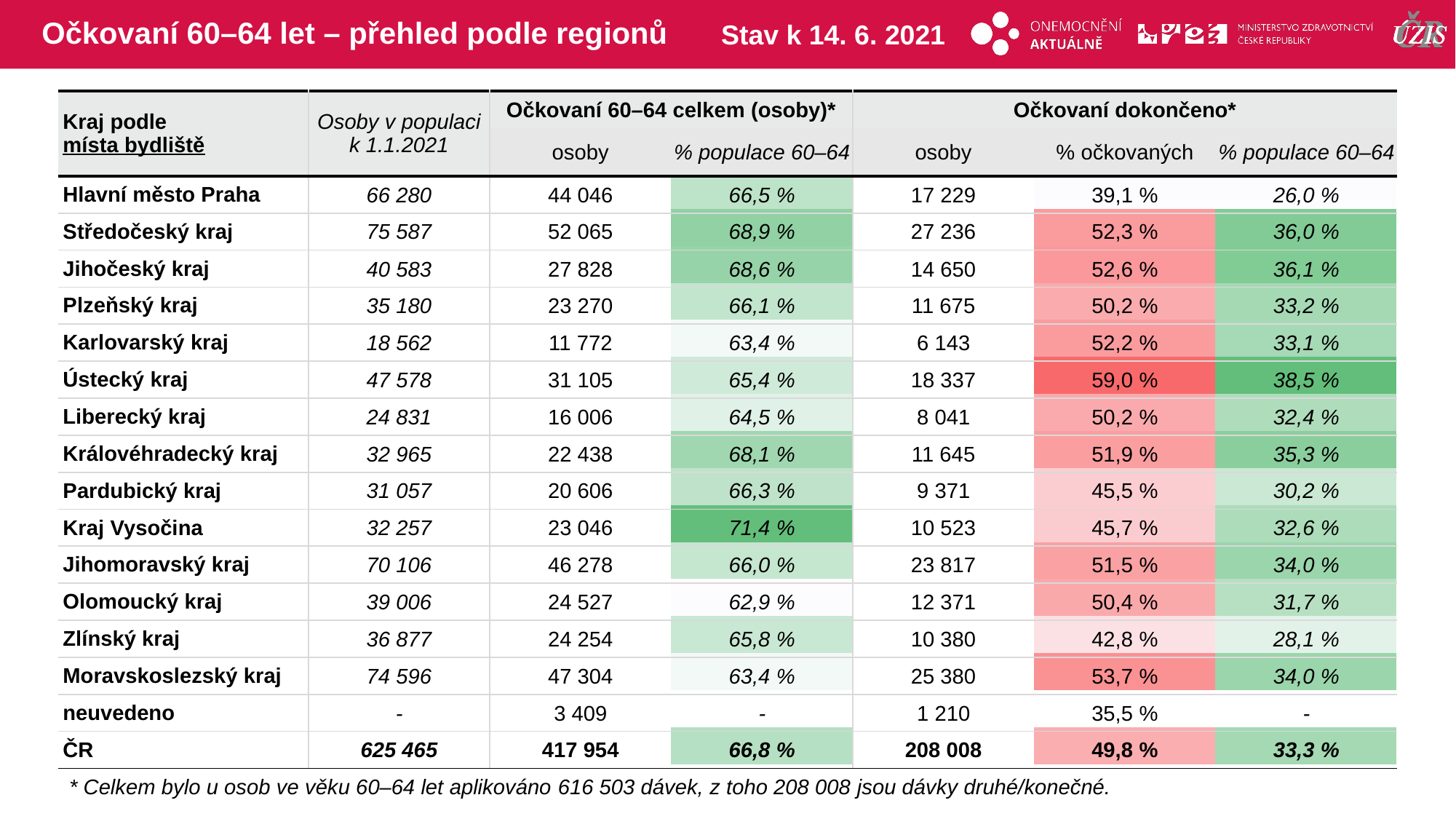

# Očkovaní 60–64 let – přehled podle regionů
Stav k 14. 6. 2021
| Kraj podle místa bydliště | Osoby v populaci k 1.1.2021 | Očkovaní 60–64 celkem (osoby)\* |  | Očkovaní dokončeno\* |  |  |
| --- | --- | --- | --- | --- | --- | --- |
|  |  | osoby | % populace 60–64 | osoby | % očkovaných | % populace 60–64 |
| Hlavní město Praha | 66 280 | 44 046 | 66,5 % | 17 229 | 39,1 % | 26,0 % |
| Středočeský kraj | 75 587 | 52 065 | 68,9 % | 27 236 | 52,3 % | 36,0 % |
| Jihočeský kraj | 40 583 | 27 828 | 68,6 % | 14 650 | 52,6 % | 36,1 % |
| Plzeňský kraj | 35 180 | 23 270 | 66,1 % | 11 675 | 50,2 % | 33,2 % |
| Karlovarský kraj | 18 562 | 11 772 | 63,4 % | 6 143 | 52,2 % | 33,1 % |
| Ústecký kraj | 47 578 | 31 105 | 65,4 % | 18 337 | 59,0 % | 38,5 % |
| Liberecký kraj | 24 831 | 16 006 | 64,5 % | 8 041 | 50,2 % | 32,4 % |
| Královéhradecký kraj | 32 965 | 22 438 | 68,1 % | 11 645 | 51,9 % | 35,3 % |
| Pardubický kraj | 31 057 | 20 606 | 66,3 % | 9 371 | 45,5 % | 30,2 % |
| Kraj Vysočina | 32 257 | 23 046 | 71,4 % | 10 523 | 45,7 % | 32,6 % |
| Jihomoravský kraj | 70 106 | 46 278 | 66,0 % | 23 817 | 51,5 % | 34,0 % |
| Olomoucký kraj | 39 006 | 24 527 | 62,9 % | 12 371 | 50,4 % | 31,7 % |
| Zlínský kraj | 36 877 | 24 254 | 65,8 % | 10 380 | 42,8 % | 28,1 % |
| Moravskoslezský kraj | 74 596 | 47 304 | 63,4 % | 25 380 | 53,7 % | 34,0 % |
| neuvedeno | - | 3 409 | - | 1 210 | 35,5 % | - |
| ČR | 625 465 | 417 954 | 66,8 % | 208 008 | 49,8 % | 33,3 % |
|  |  |  |  |  |  |
| --- | --- | --- | --- | --- | --- |
|  |  |  |  |  |  |
|  |  |  |  |  |  |
|  |  |  |  |  |  |
|  |  |  |  |  |  |
|  |  |  |  |  |  |
|  |  |  |  |  |  |
|  |  |  |  |  |  |
|  |  |  |  |  |  |
|  |  |  |  |  |  |
|  |  |  |  |  |  |
|  |  |  |  |  |  |
|  |  |  |  |  |  |
|  |  |  |  |  |  |
|  |  |  |  |  |  |
|  |  |  |  |  |  |
* Celkem bylo u osob ve věku 60–64 let aplikováno 616 503 dávek, z toho 208 008 jsou dávky druhé/konečné.